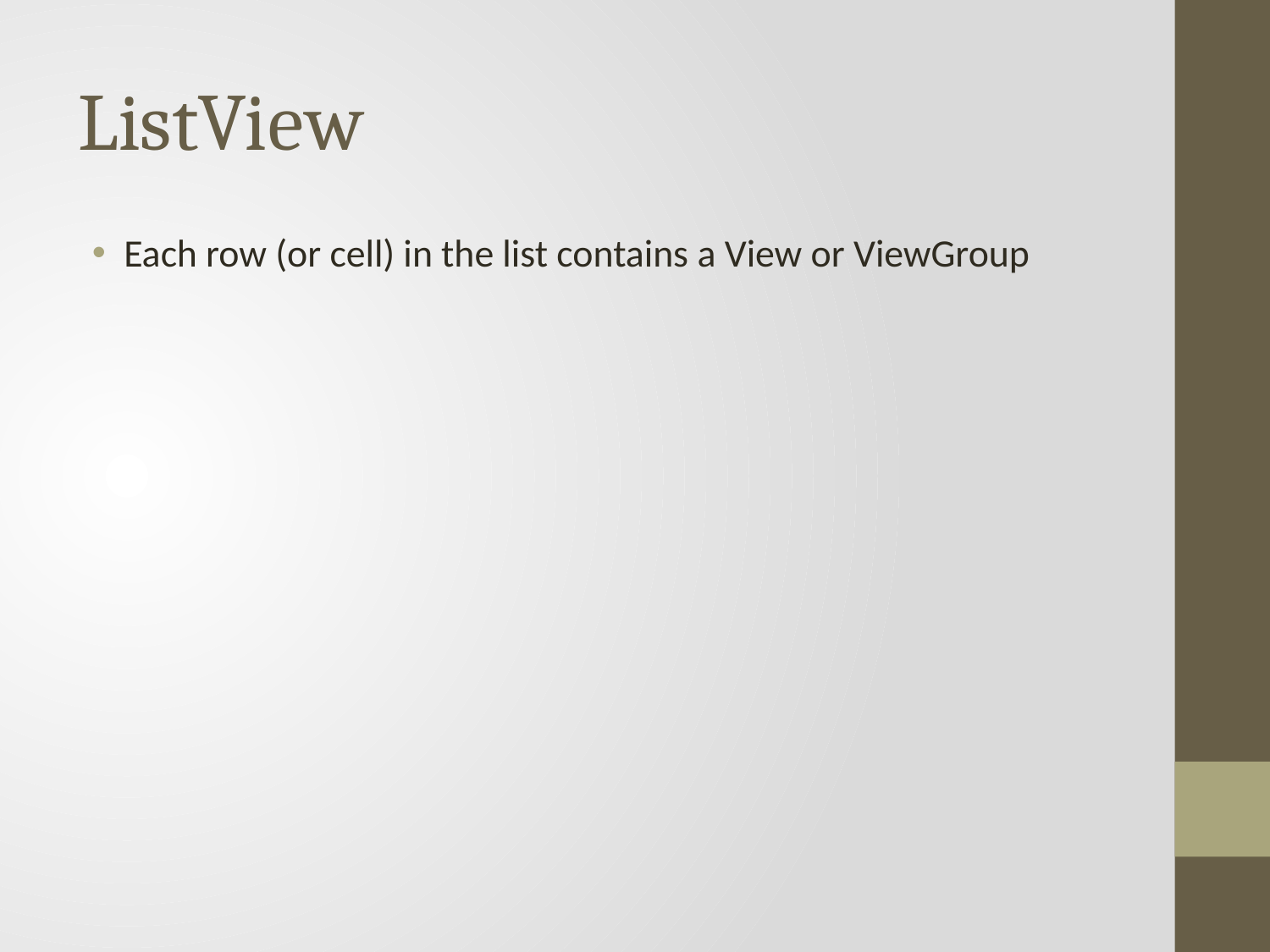

# ListView
Each row (or cell) in the list contains a View or ViewGroup